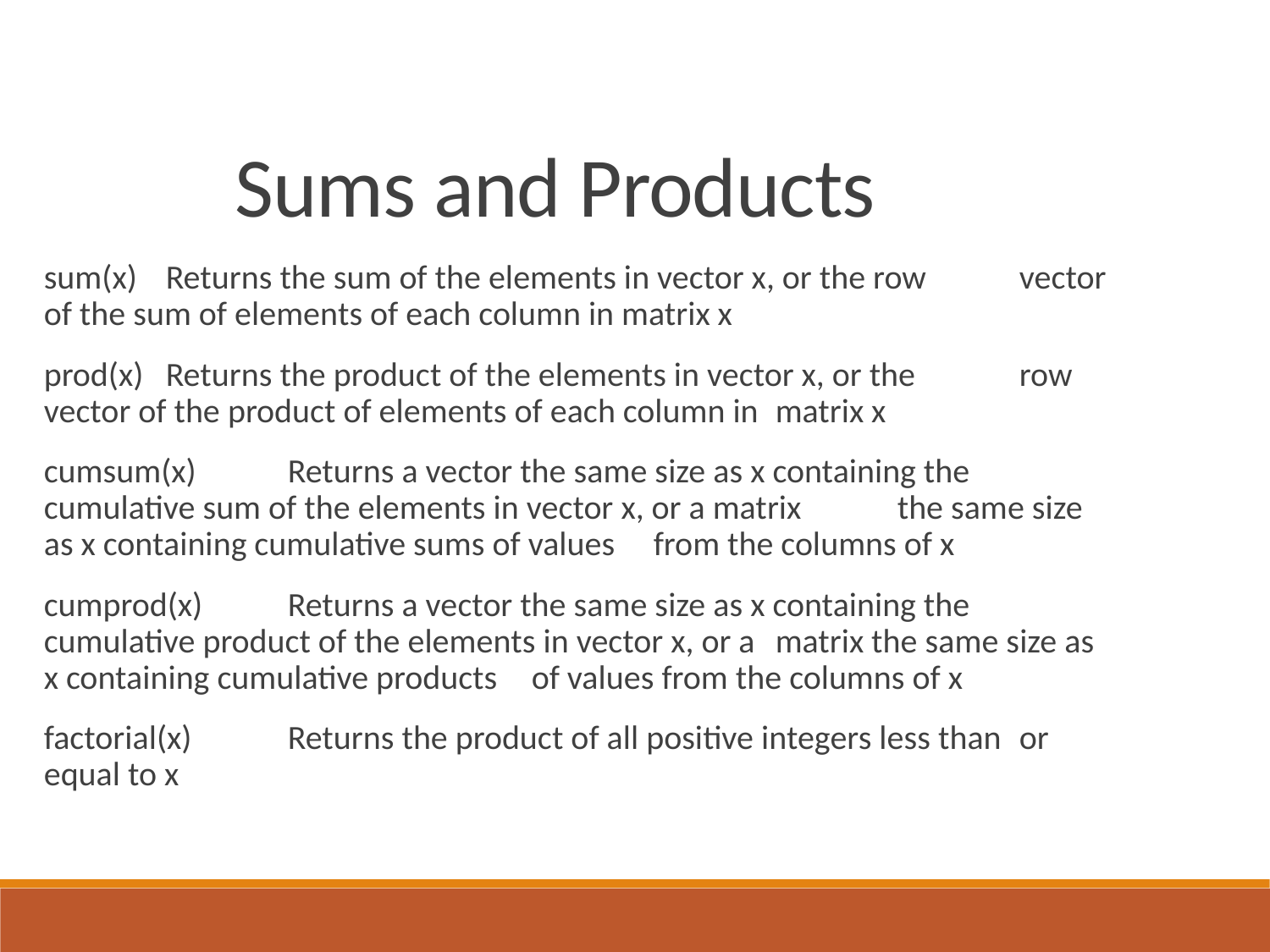

Sums and Products
sum(x) 		Returns the sum of the elements in vector x, or the row 		vector of the sum of elements of each column in matrix x
prod(x)		Returns the product of the elements in vector x, or the 		row vector of the product of elements of each column in 		matrix x
cumsum(x) 	Returns a vector the same size as x containing the 			cumulative sum of the elements in vector x, or a matrix 		the same size as x containing cumulative sums of values 		from the columns of x
cumprod(x) 	Returns a vector the same size as x containing the 			cumulative product of the elements in vector x, or a 			matrix the same size as x containing cumulative products 		of values from the columns of x
factorial(x) 	Returns the product of all positive integers less than 			or equal to x